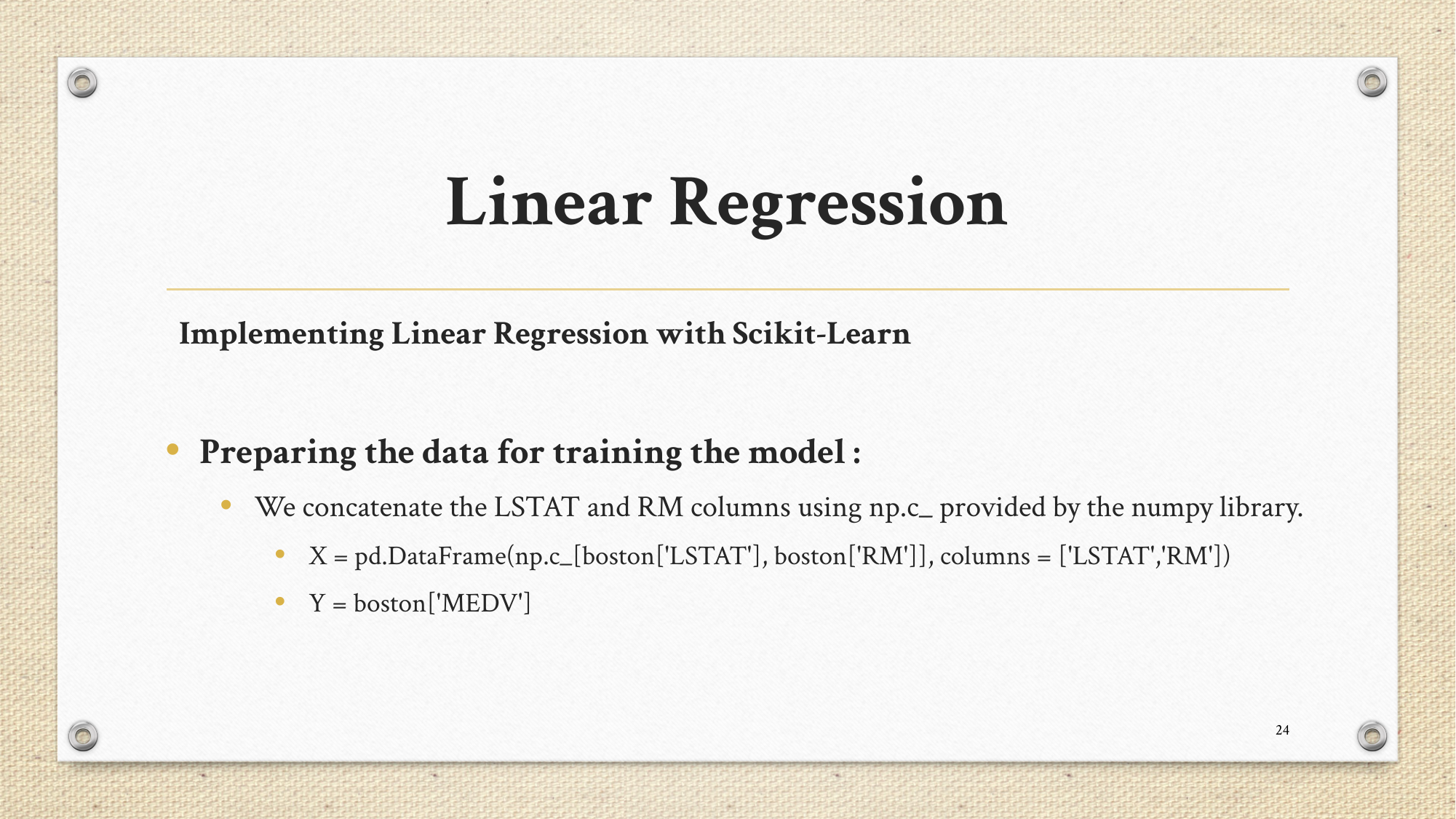

# Linear Regression
  Implementing Linear Regression with Scikit-Learn

Preparing the data for training the model :
We concatenate the LSTAT and RM columns using np.c_ provided by the numpy library.
X = pd.DataFrame(np.c_[boston['LSTAT'], boston['RM']], columns = ['LSTAT','RM'])
Y = boston['MEDV']

24